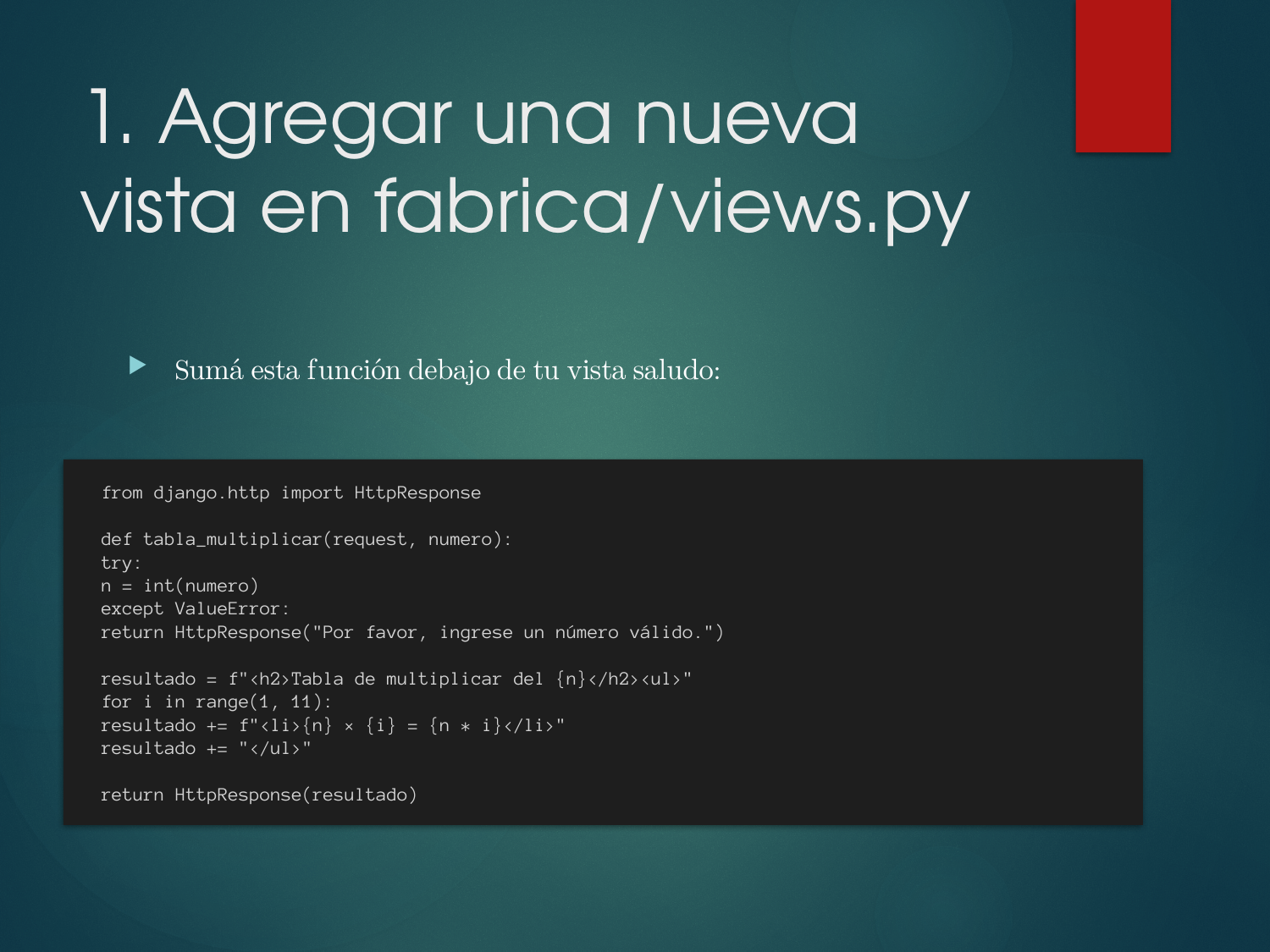

# 1. Agregar una nueva vista en fabrica/views.py

Sumá esta función debajo de tu vista saludo:

from django.http import HttpResponse
def tabla_multiplicar(request, numero):
try:
n = int(numero)
except ValueError:
return HttpResponse("Por favor, ingrese un número válido.")
resultado = f"<h2>Tabla de multiplicar del {n}</h2><ul>"
for i in range(1, 11):
resultado += f"<li>{n} × {i} = {n * i}</li>"
resultado += "</ul>"
return HttpResponse(resultado)